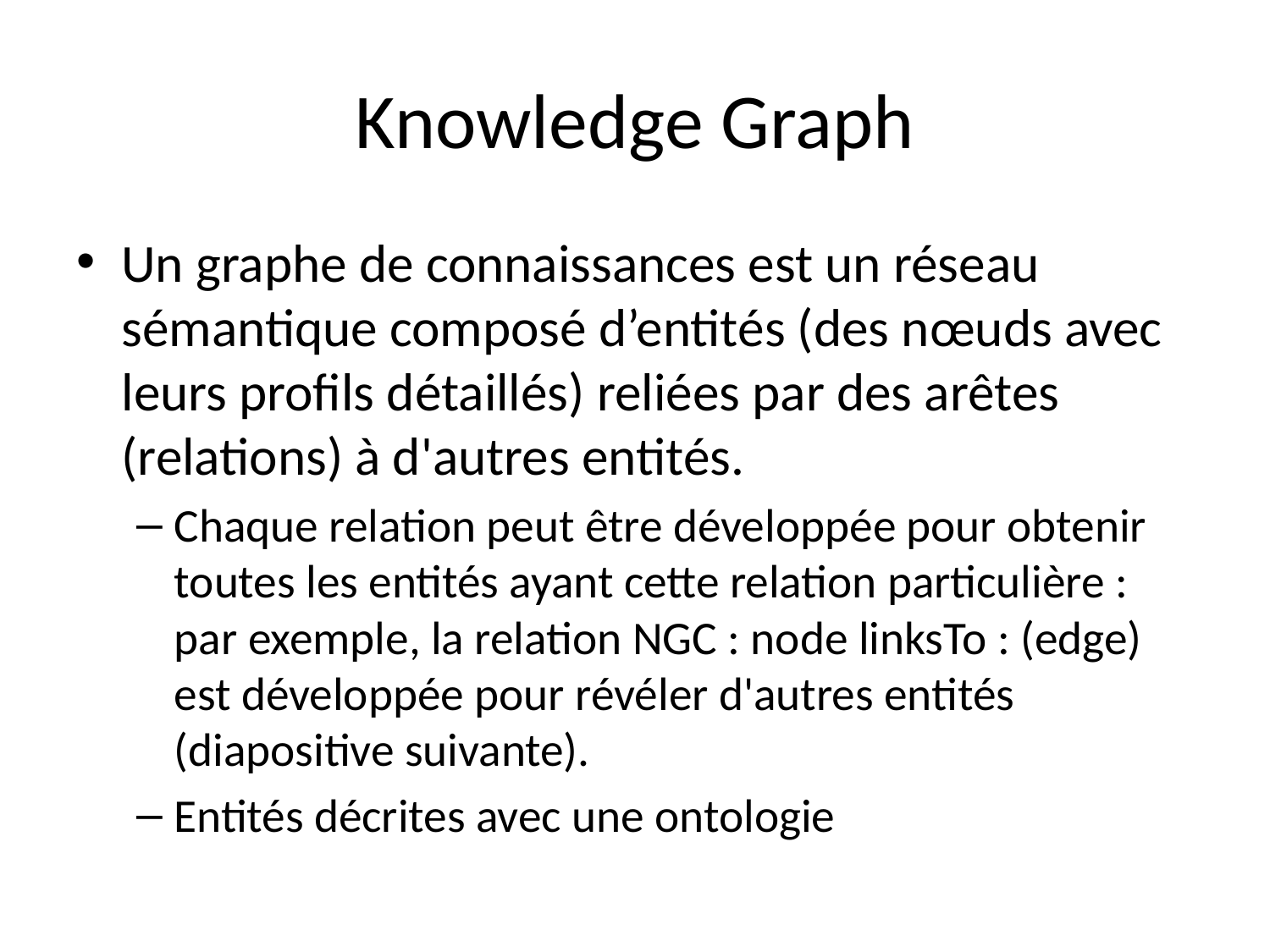

# Knowledge Graph
Un graphe de connaissances est un réseau sémantique composé d’entités (des nœuds avec leurs profils détaillés) reliées par des arêtes (relations) à d'autres entités.
Chaque relation peut être développée pour obtenir toutes les entités ayant cette relation particulière : par exemple, la relation NGC : node linksTo : (edge) est développée pour révéler d'autres entités (diapositive suivante).
Entités décrites avec une ontologie